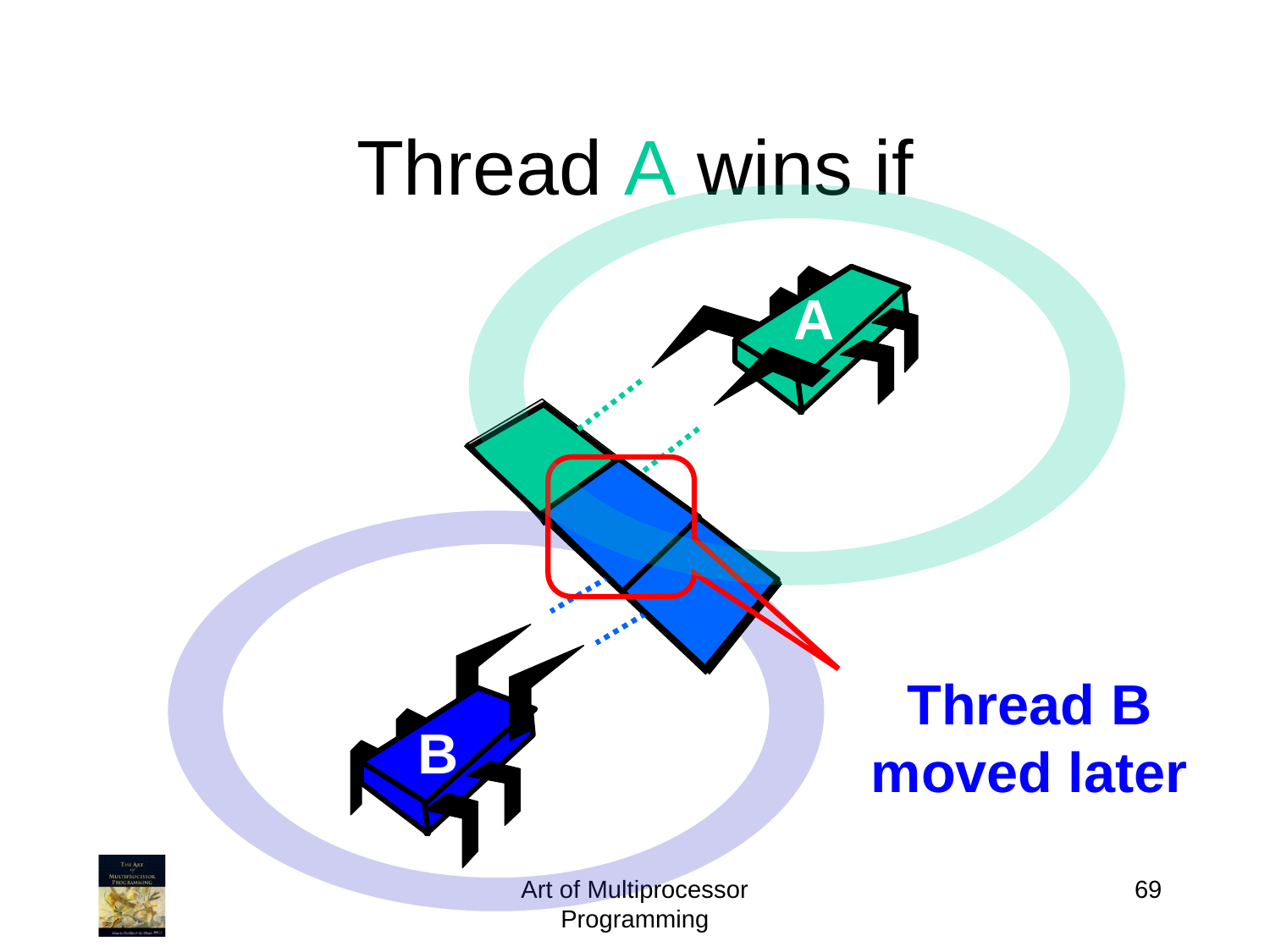

# Thread A wins if

A

Thread B moved later
B
Art of Multiprocessor Programming
69